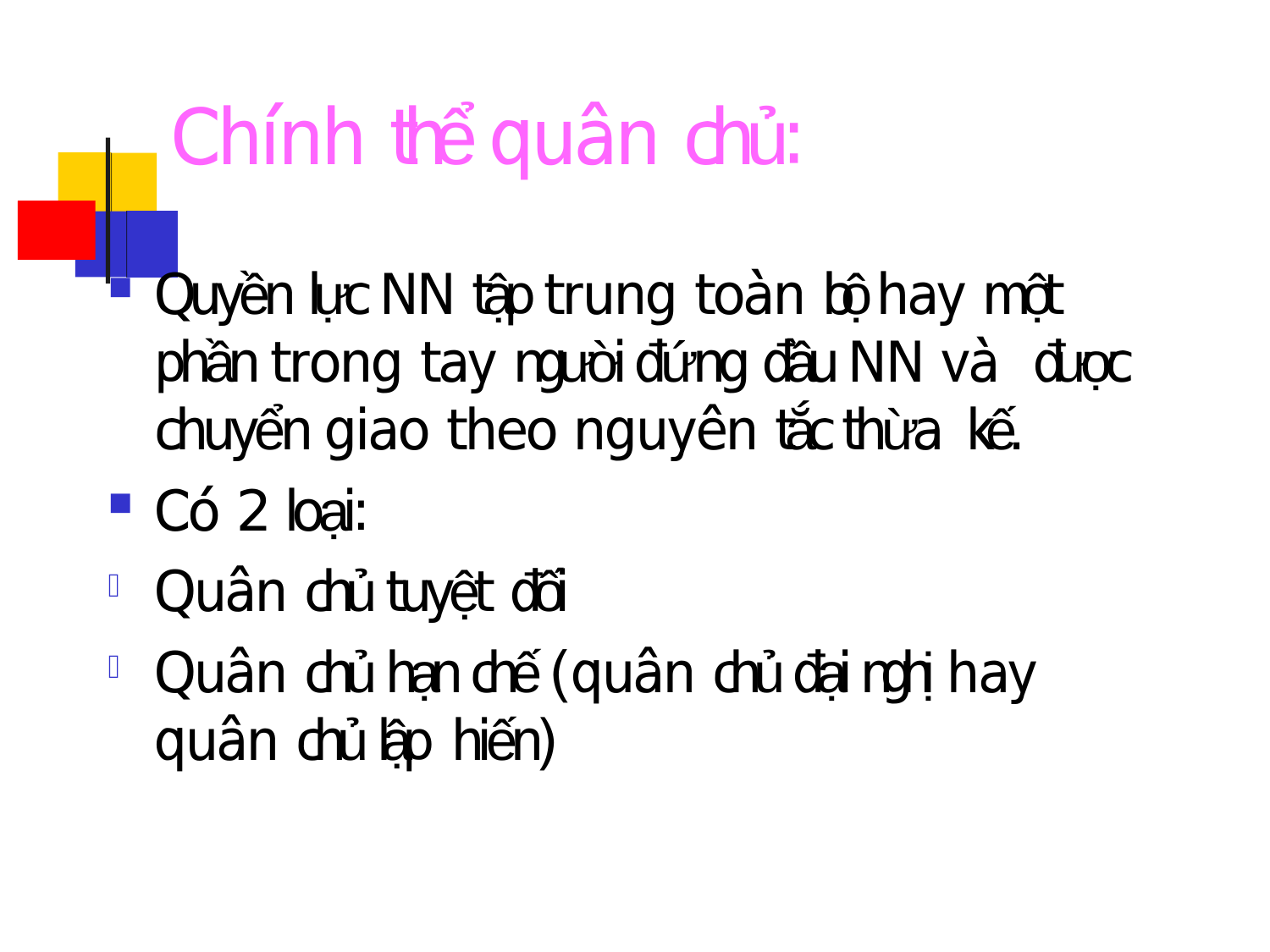

# Chính thể quân chủ:
Quyền lực NN tập trung toàn bộ hay một  phần trong tay người đứng đầu NN và  được chuyển giao theo nguyên tắc thừa  kế.
Có 2 loại:
Quân chủ tuyệt đối
Quân chủ hạn chế (quân chủ đại nghị  hay quân chủ lập hiến)